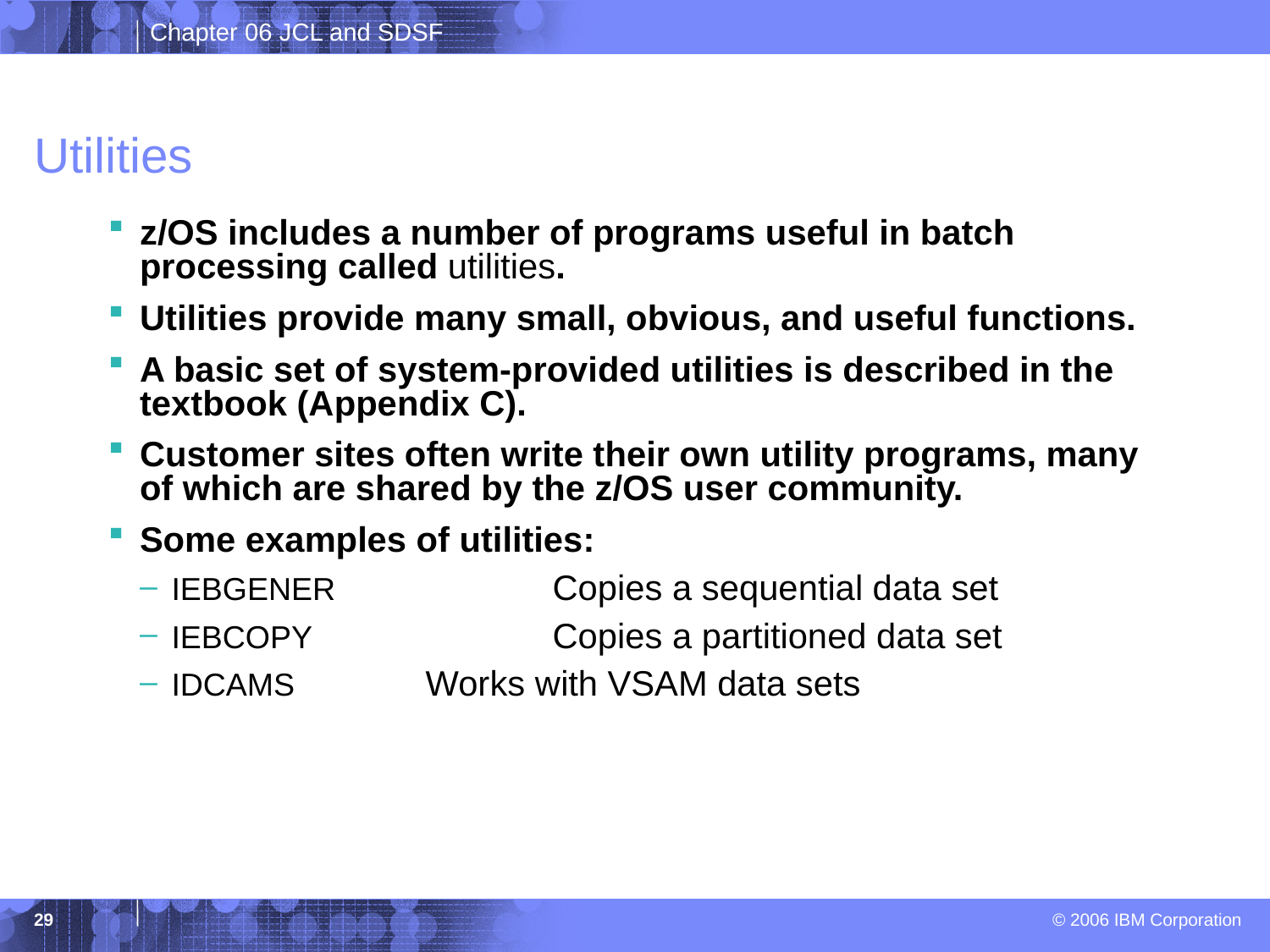

# Utilities
z/OS includes a number of programs useful in batch processing called utilities.
Utilities provide many small, obvious, and useful functions.
A basic set of system-provided utilities is described in the textbook (Appendix C).
Customer sites often write their own utility programs, many of which are shared by the z/OS user community.
Some examples of utilities:
IEBGENER		Copies a sequential data set
IEBCOPY		Copies a partitioned data set
IDCAMS		Works with VSAM data sets
29